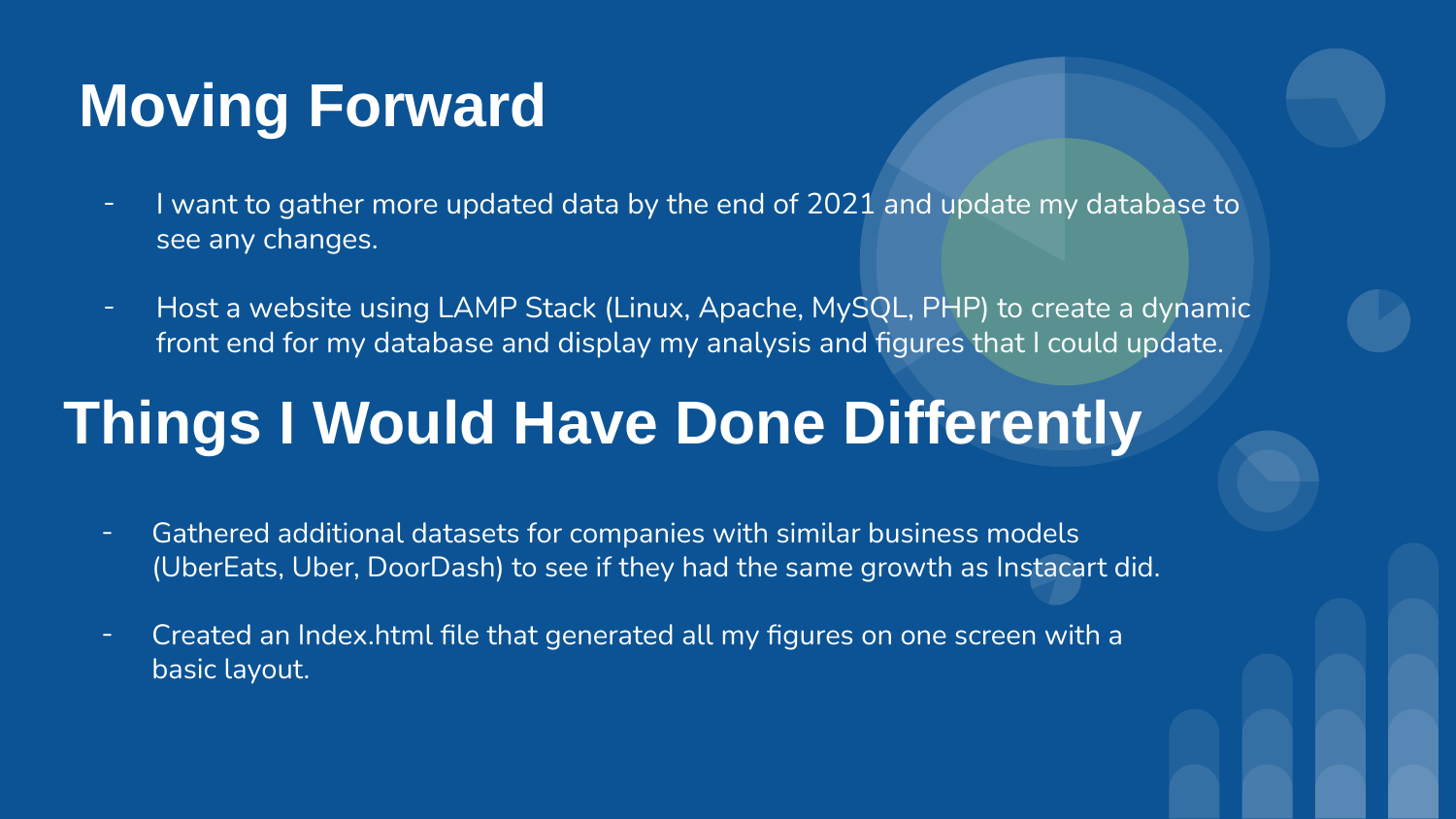

# Moving Forward
I want to gather more updated data by the end of 2021 and update my database to see any changes.

Host a website using LAMP Stack (Linux, Apache, MySQL, PHP) to create a dynamic front end for my database and display my analysis and figures that I could update.

Things I Would Have Done Differently
Gathered additional datasets for companies with similar business models (UberEats, Uber, DoorDash) to see if they had the same growth as Instacart did.

Created an Index.html file that generated all my figures on one screen with a basic layout.